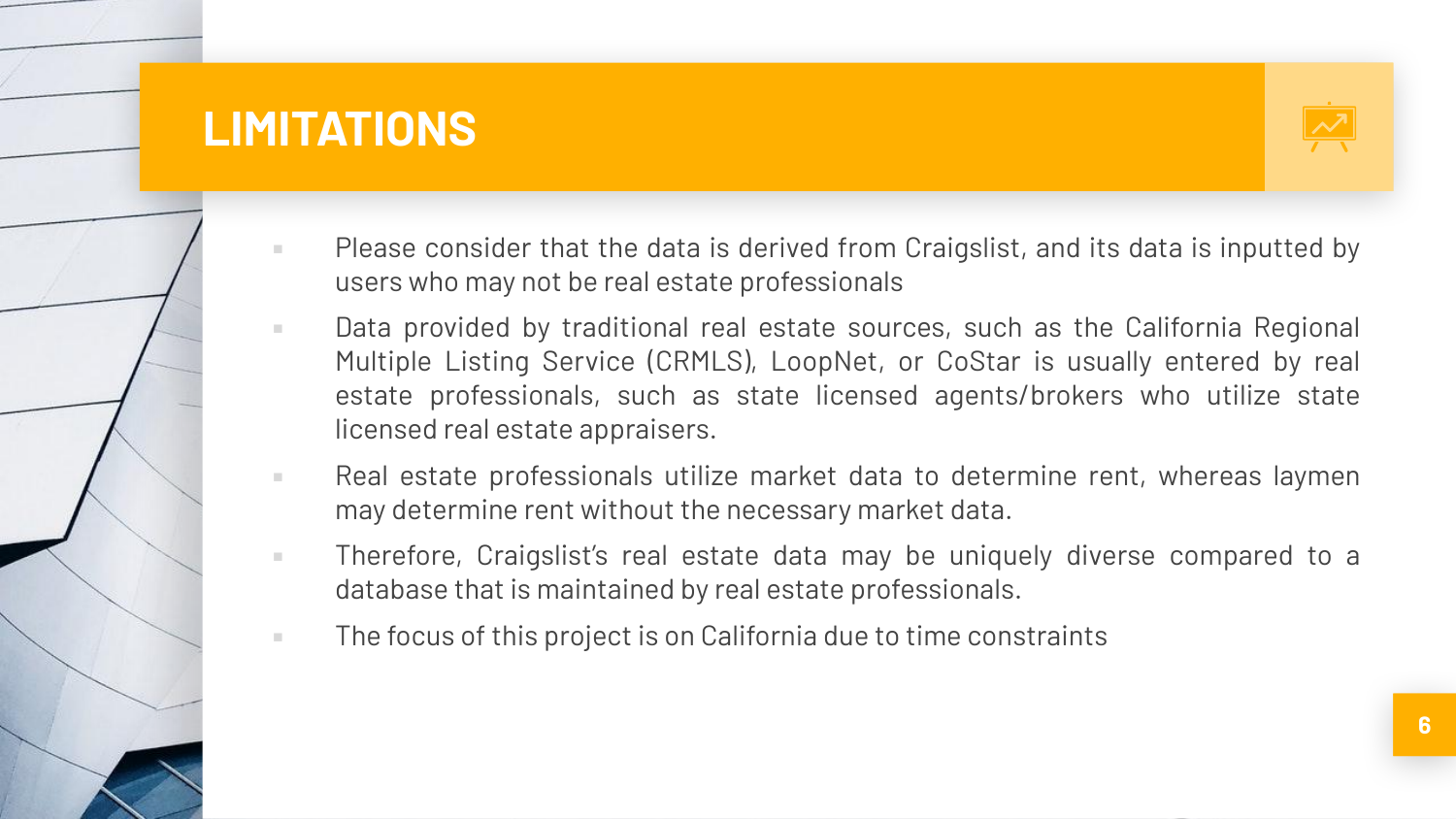

# LIMITATIONS

Please consider that the data is derived from Craigslist, and its data is inputted by users who may not be real estate professionals
Data provided by traditional real estate sources, such as the California Regional Multiple Listing Service (CRMLS), LoopNet, or CoStar is usually entered by real estate professionals, such as state licensed agents/brokers who utilize state licensed real estate appraisers.
Real estate professionals utilize market data to determine rent, whereas laymen may determine rent without the necessary market data.
Therefore, Craigslist’s real estate data may be uniquely diverse compared to a database that is maintained by real estate professionals.
The focus of this project is on California due to time constraints
6